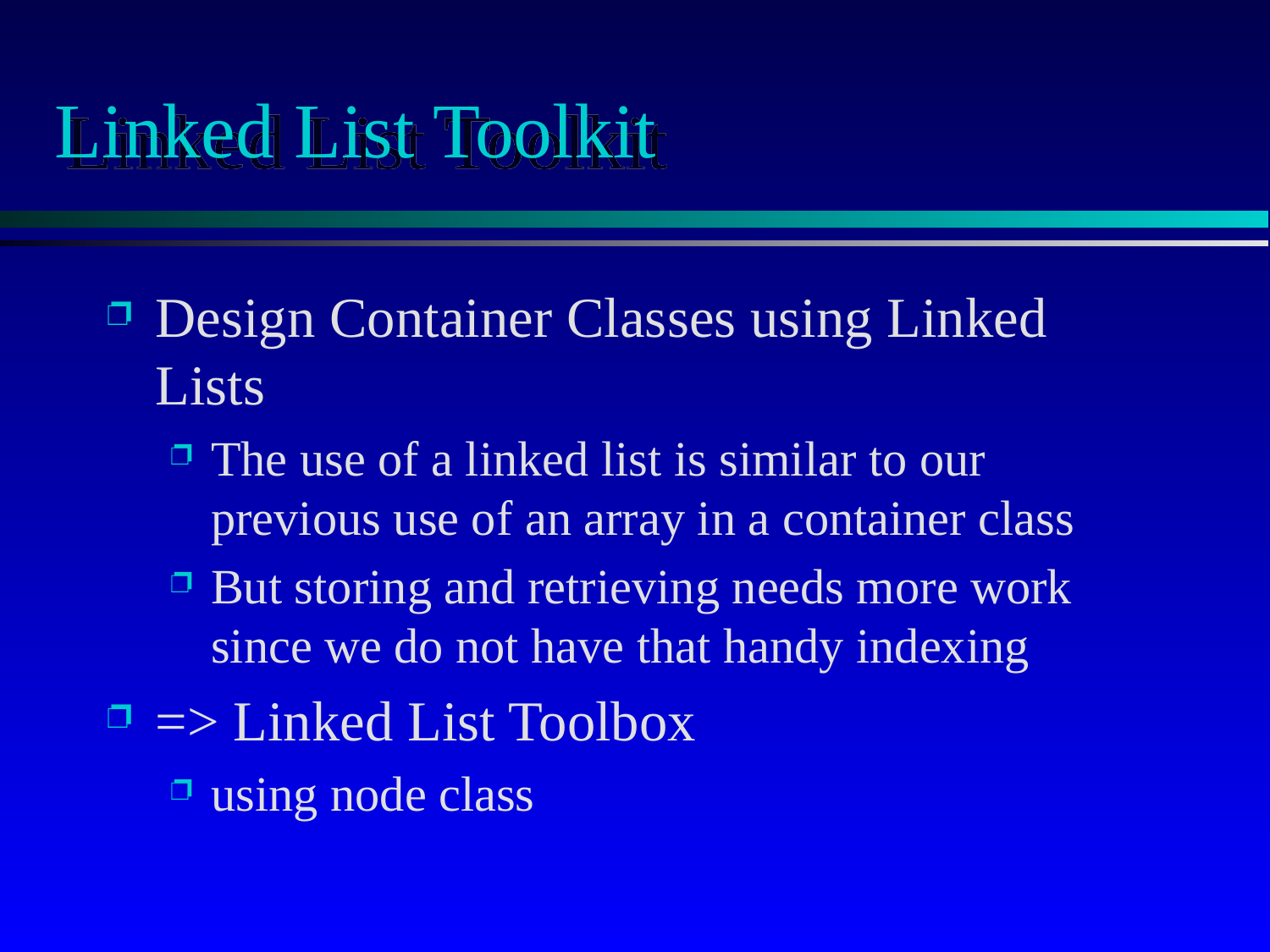

# Linked List Toolkit
Design Container Classes using Linked Lists
The use of a linked list is similar to our previous use of an array in a container class
But storing and retrieving needs more work since we do not have that handy indexing
=> Linked List Toolbox
using node class